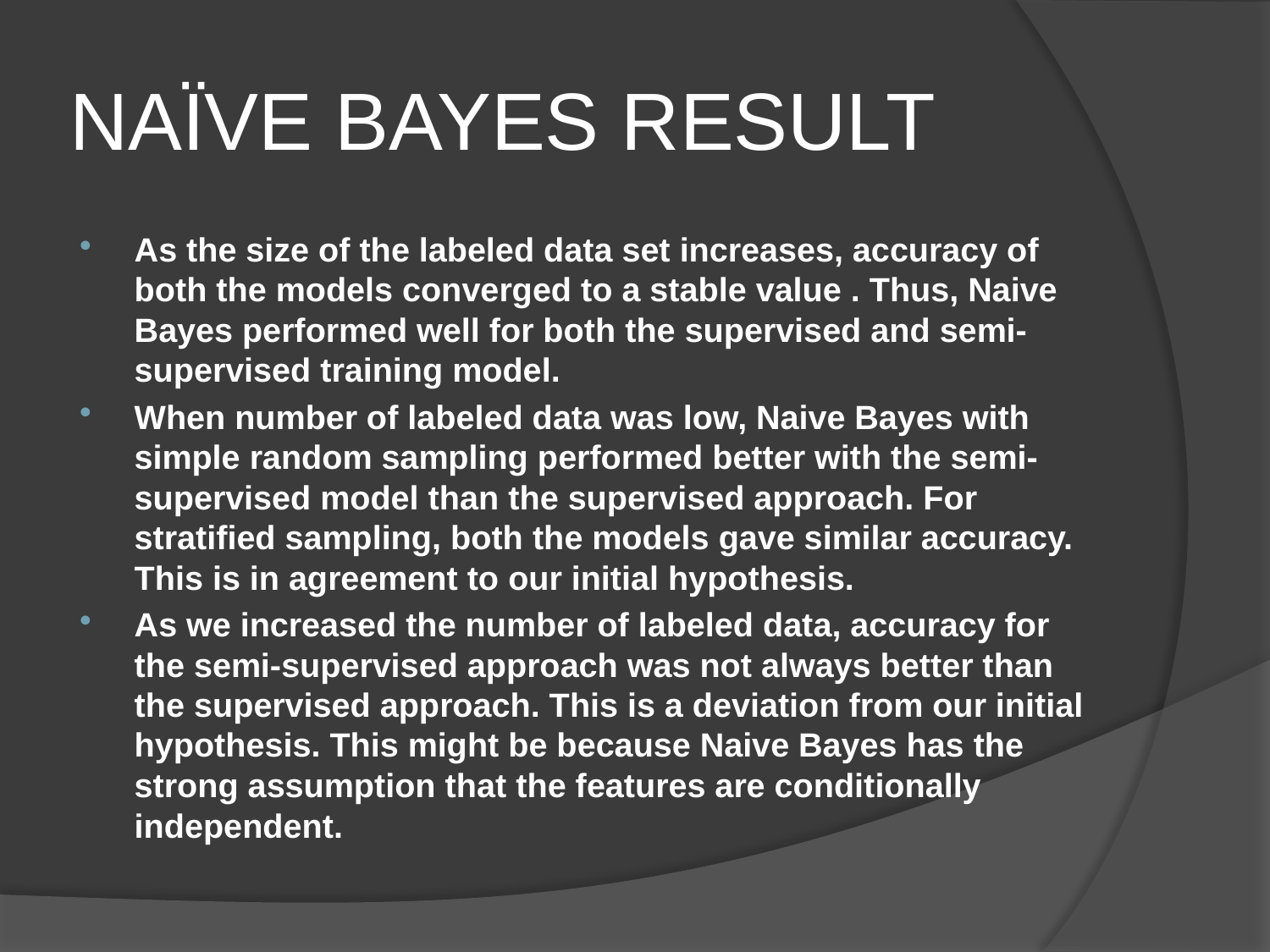

# NAÏVE BAYES RESULT
As the size of the labeled data set increases, accuracy of both the models converged to a stable value . Thus, Naive Bayes performed well for both the supervised and semi-supervised training model.
When number of labeled data was low, Naive Bayes with simple random sampling performed better with the semi-supervised model than the supervised approach. For stratified sampling, both the models gave similar accuracy. This is in agreement to our initial hypothesis.
As we increased the number of labeled data, accuracy for the semi-supervised approach was not always better than the supervised approach. This is a deviation from our initial hypothesis. This might be because Naive Bayes has the strong assumption that the features are conditionally independent.